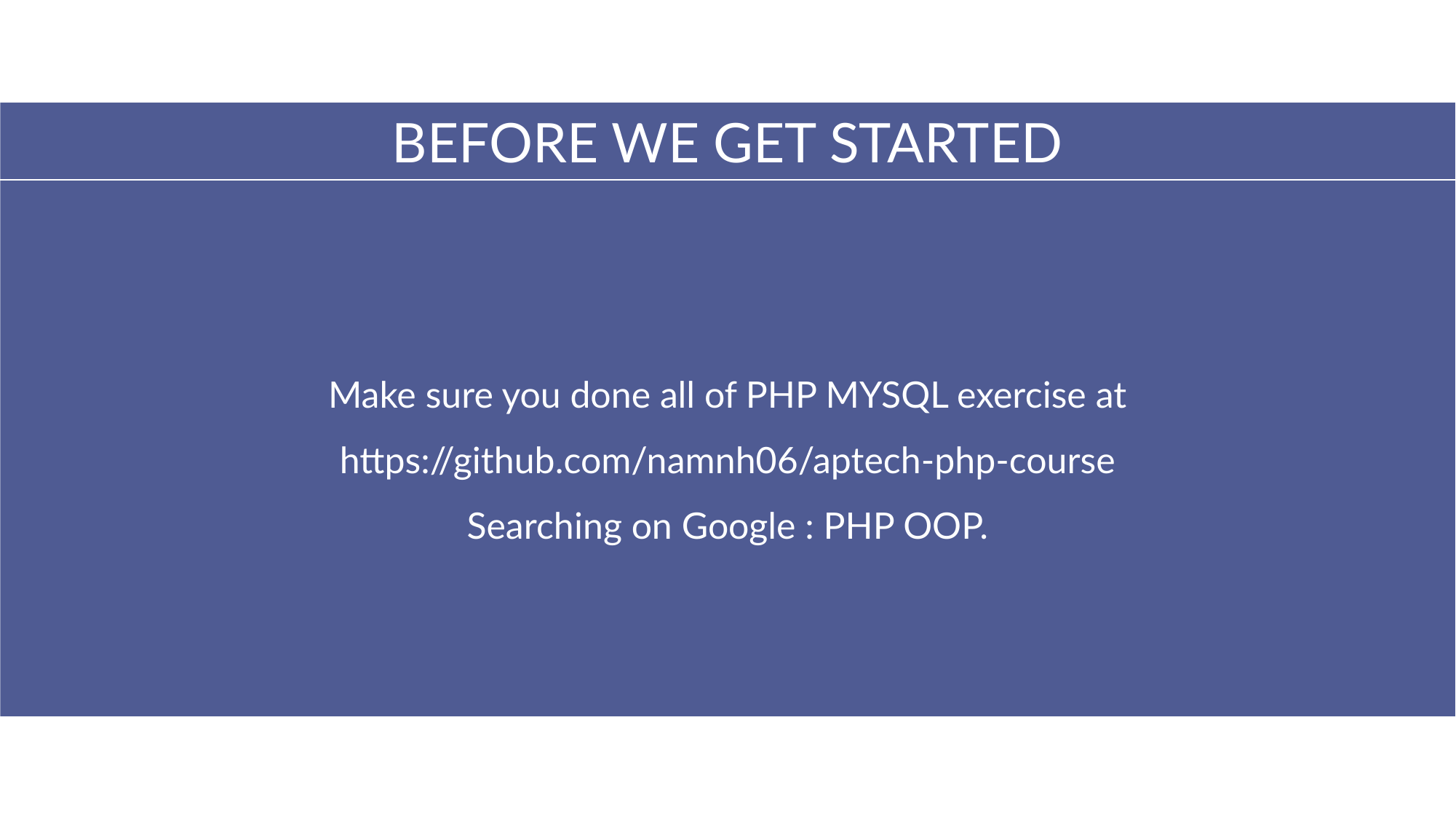

BEFORE WE GET STARTED
Make sure you done all of PHP MYSQL exercise at
https://github.com/namnh06/aptech-php-course
Searching on Google : PHP OOP.